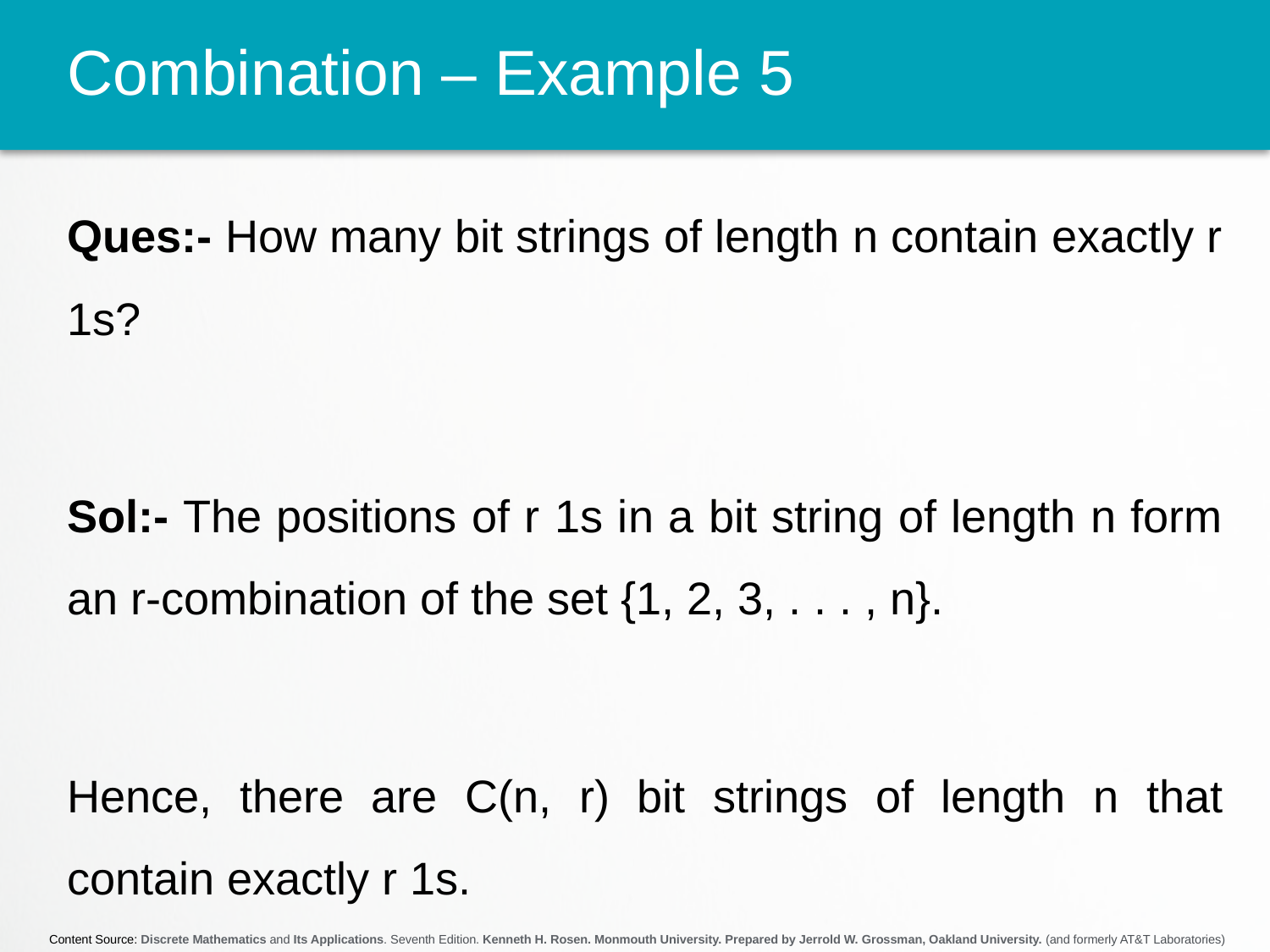

# Combination – Example 5
Ques:- How many bit strings of length n contain exactly r 1s?

Sol:- The positions of r 1s in a bit string of length n form an r-combination of the set {1, 2, 3, . . . , n}.

Hence, there are C(n, r) bit strings of length n that contain exactly r 1s.